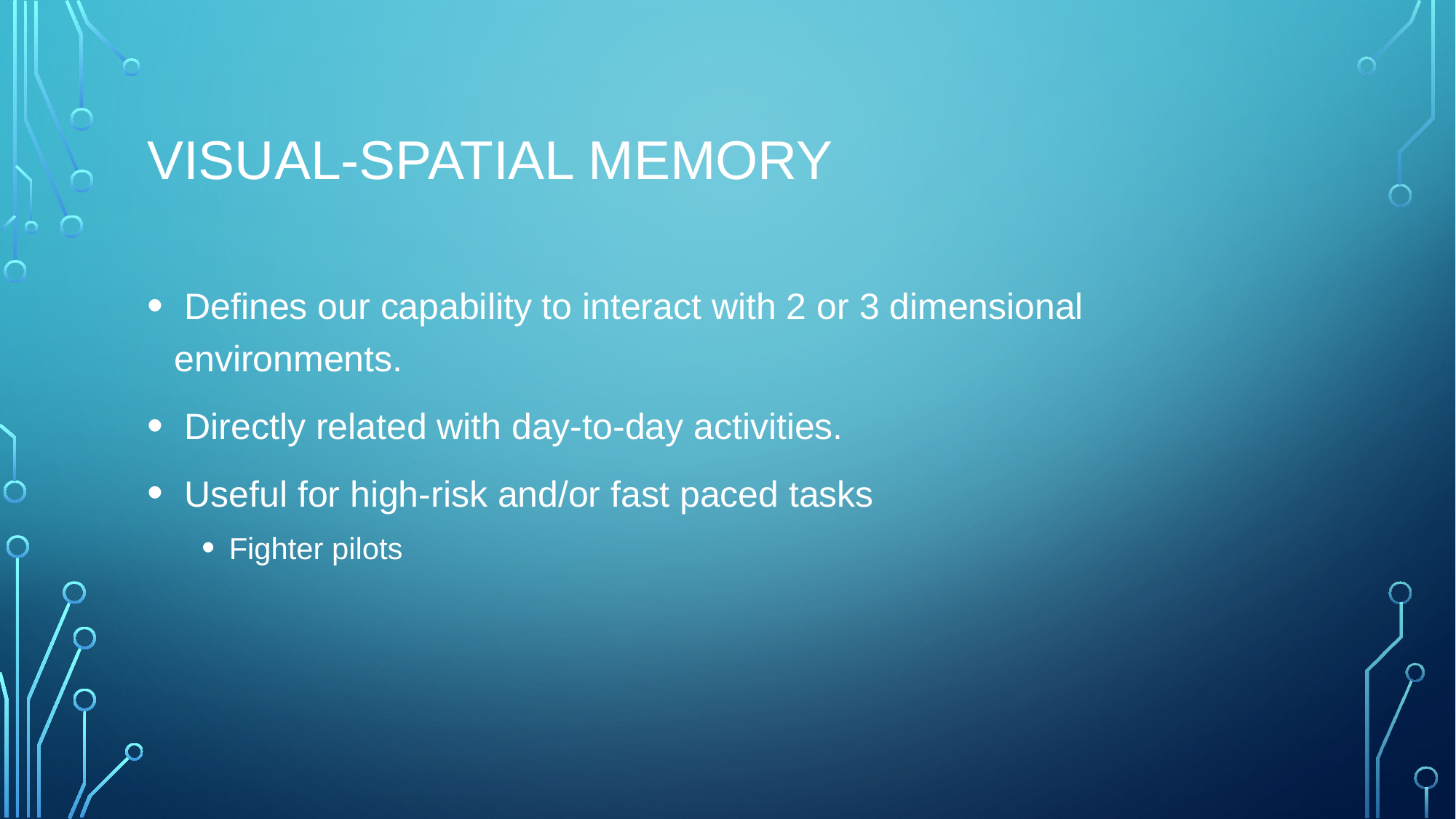

# Visual-spatial memory
 Defines our capability to interact with 2 or 3 dimensional environments.
 Directly related with day-to-day activities.
 Useful for high-risk and/or fast paced tasks
Fighter pilots